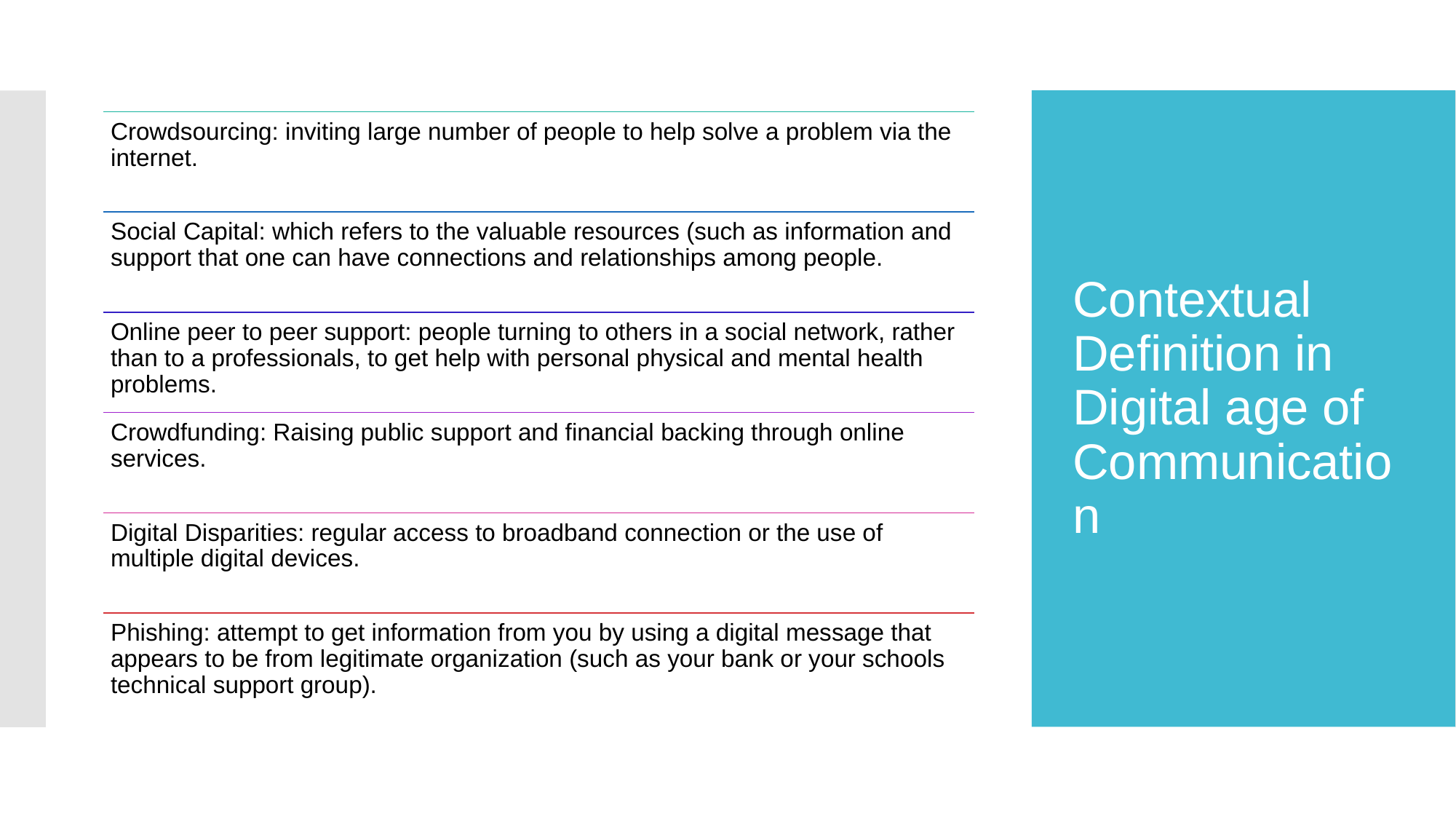

Crowdsourcing: inviting large number of people to help solve a problem via the internet.

Social Capital: which refers to the valuable resources (such as information and support that one can have connections and relationships among people.

Online peer to peer support: people turning to others in a social network, rather than to a professionals, to get help with personal physical and mental health problems.

Crowdfunding: Raising public support and financial backing through online services.

Digital Disparities: regular access to broadband connection or the use of multiple digital devices.

Phishing: attempt to get information from you by using a digital message that appears to be from legitimate organization (such as your bank or your schools technical support group).
# Contextual Definition in Digital age of Communication